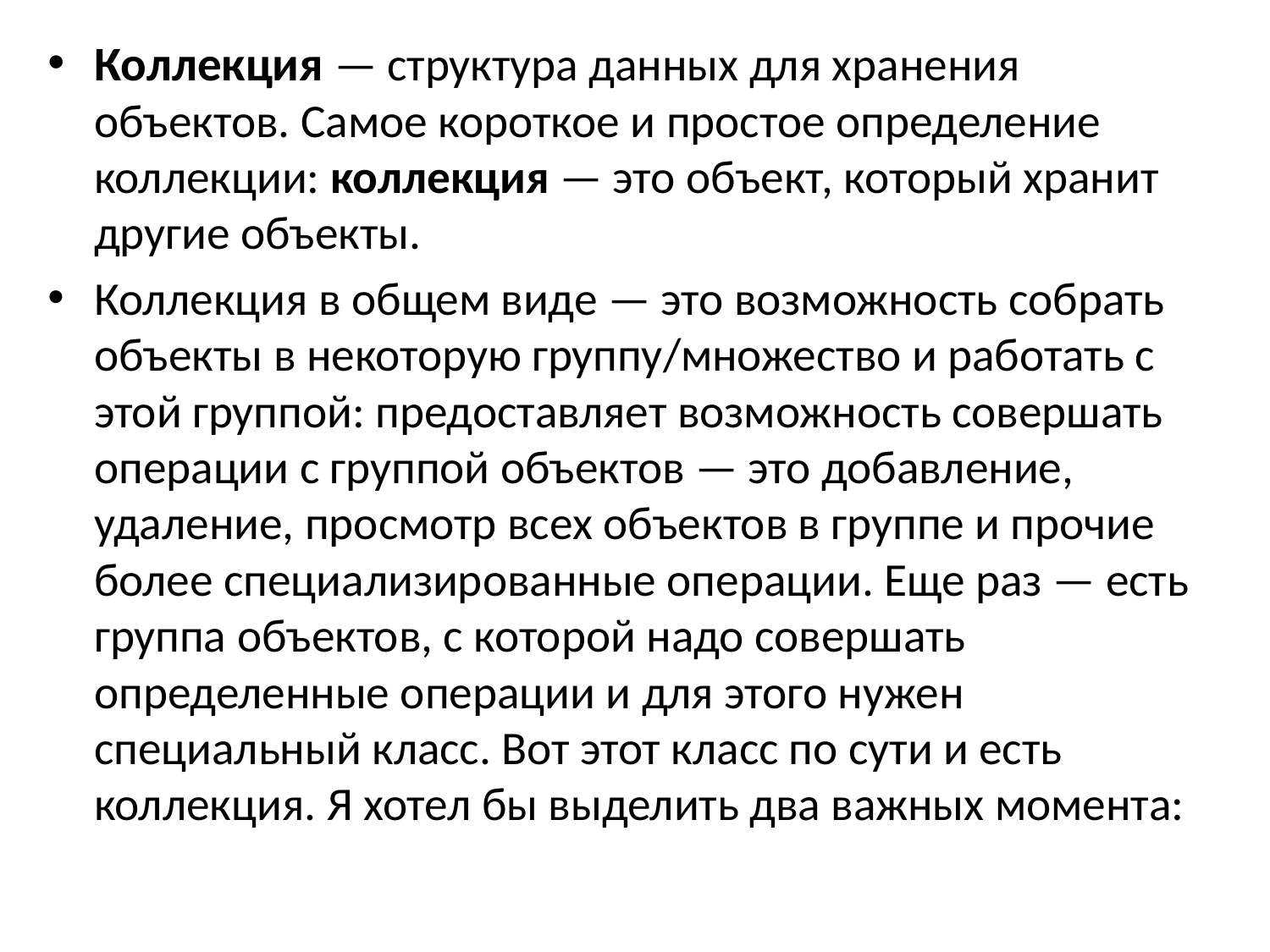

Коллекция — структура данных для хранения объектов. Самое короткое и простое определение коллекции: коллекция — это объект, который хранит другие объекты.
Коллекция в общем виде — это возможность собрать объекты в некоторую группу/множество и работать с этой группой: предоставляет возможность совершать операции с группой объектов — это добавление, удаление, просмотр всех объектов в группе и прочие более специализированные операции. Еще раз — есть группа объектов, с которой надо совершать определенные операции и для этого нужен специальный класс. Вот этот класс по сути и есть коллекция. Я хотел бы выделить два важных момента: